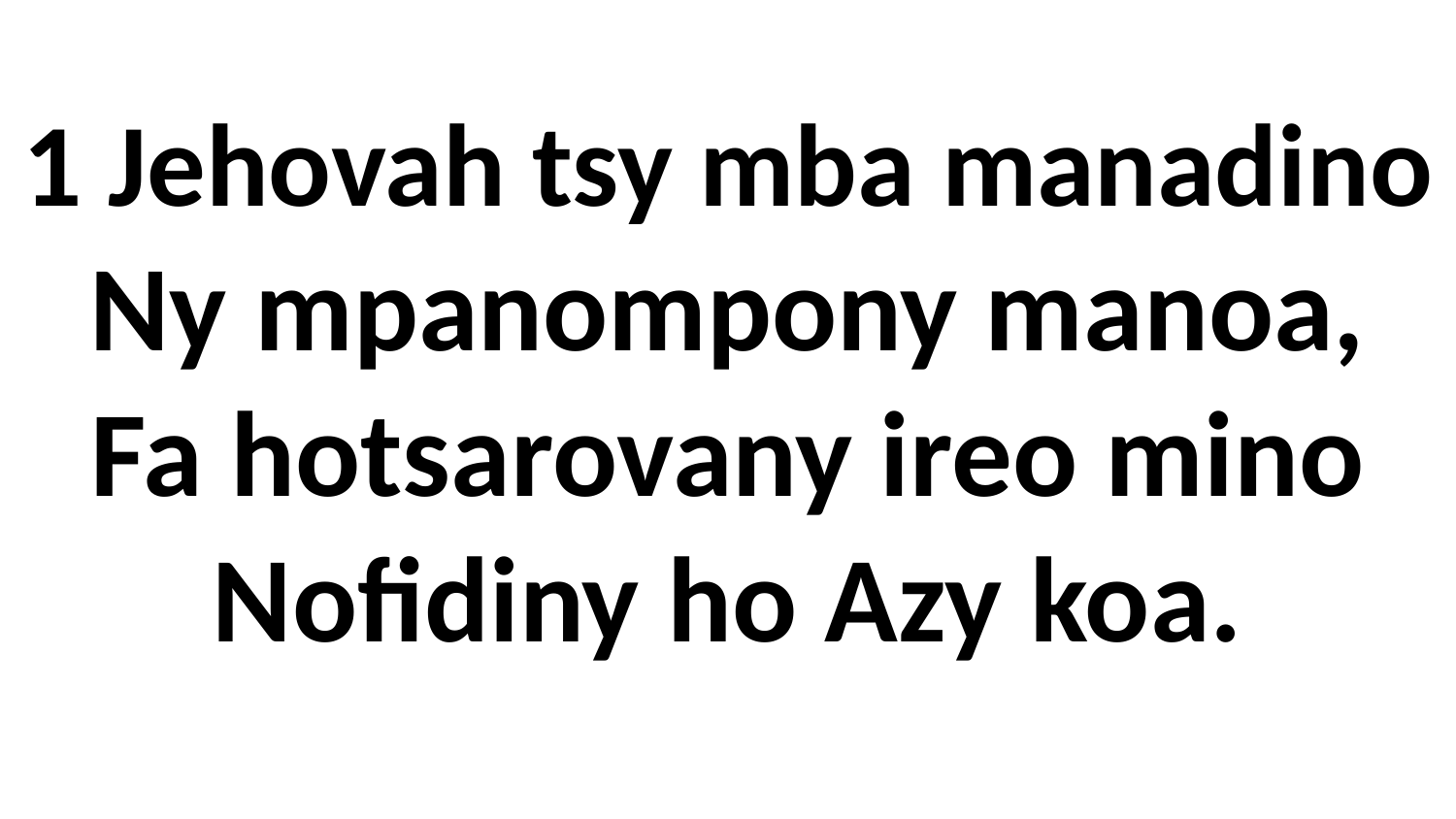

# 1 Jehovah tsy mba manadino Ny mpanompony manoa, Fa hotsarovany ireo mino Nofidiny ho Azy koa.